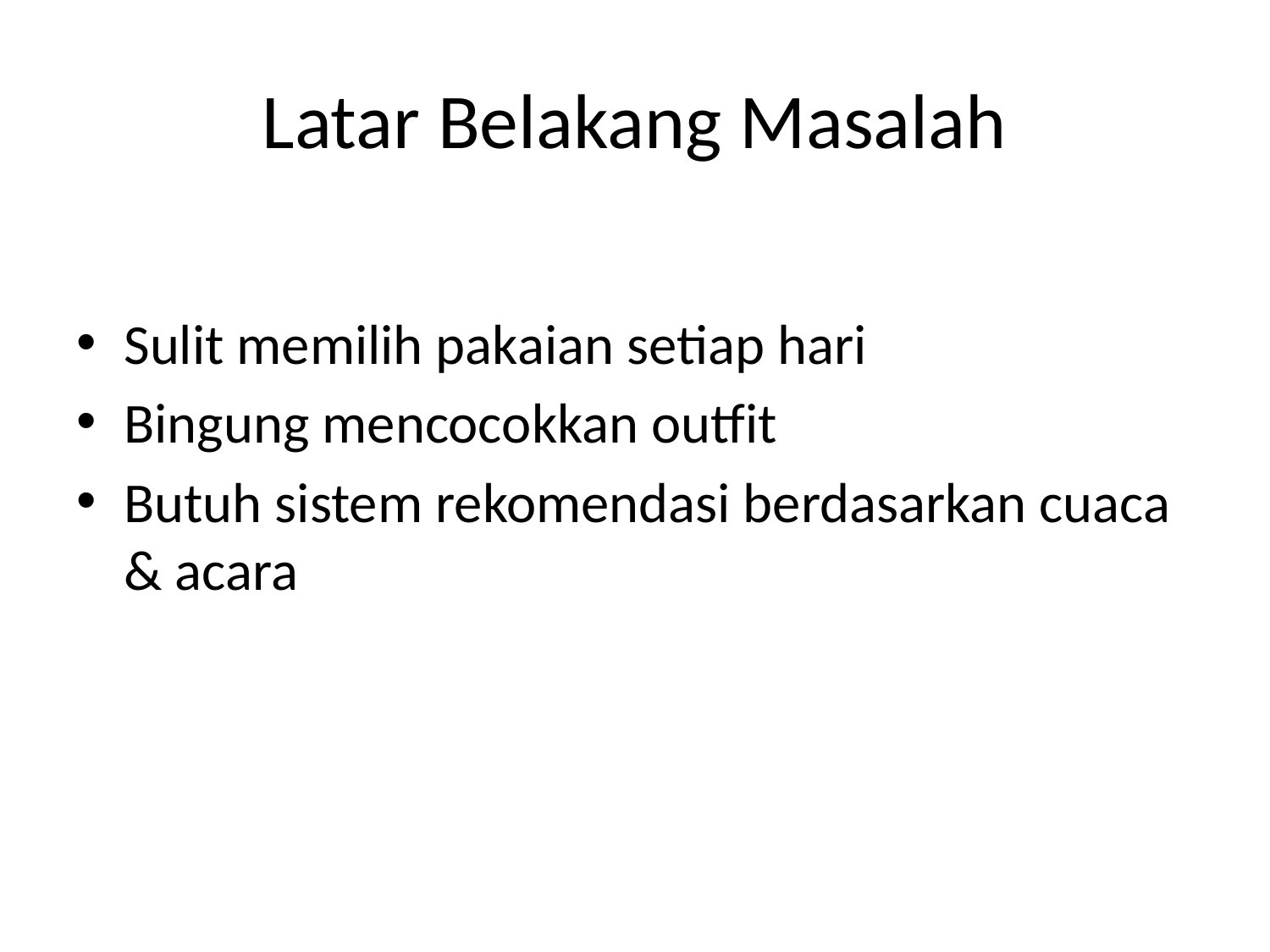

# Latar Belakang Masalah

Sulit memilih pakaian setiap hari
Bingung mencocokkan outfit
Butuh sistem rekomendasi berdasarkan cuaca & acara